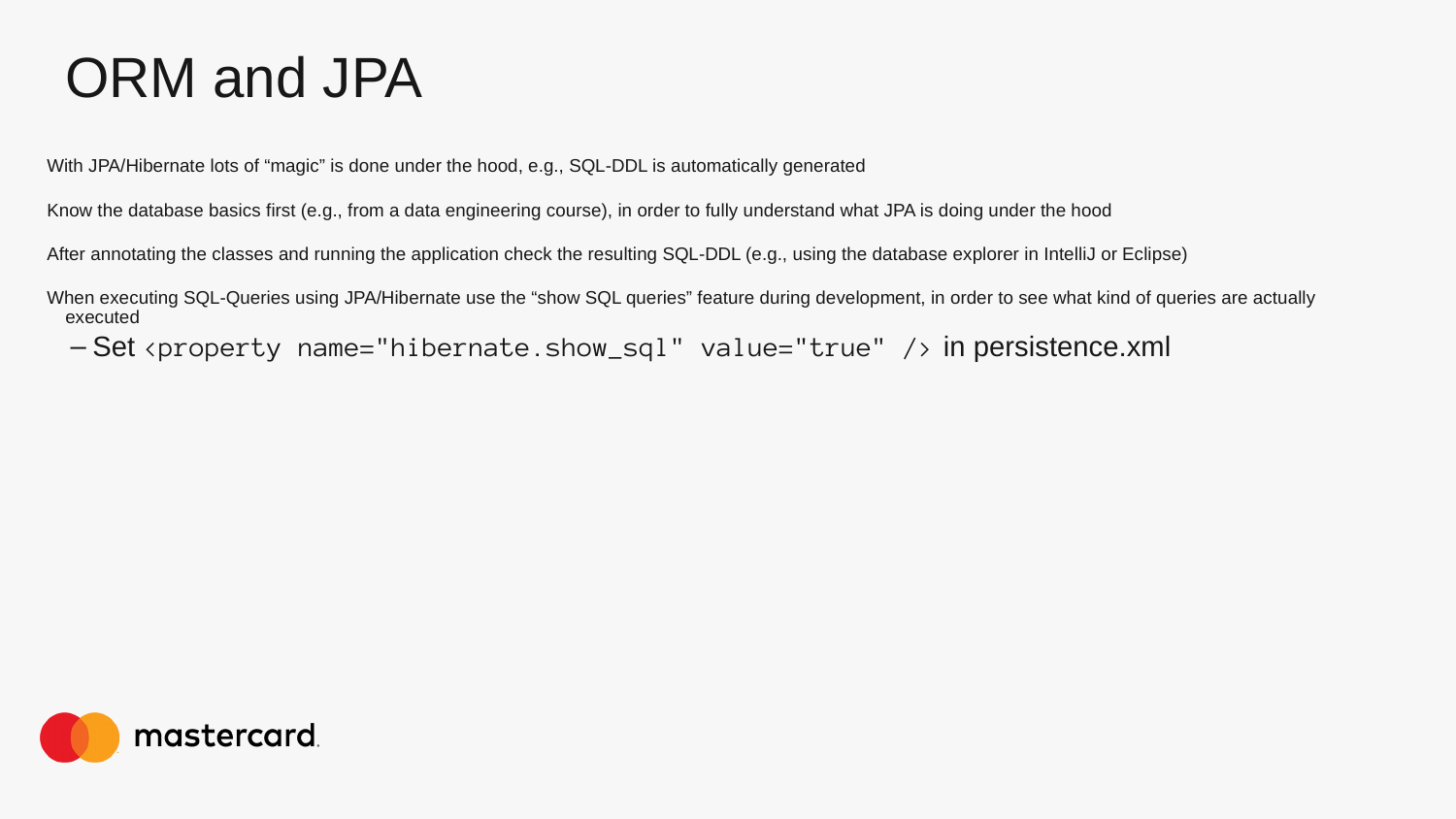

# ORM and JPA
With JPA/Hibernate lots of “magic” is done under the hood, e.g., SQL-DDL is automatically generated
Know the database basics first (e.g., from a data engineering course), in order to fully understand what JPA is doing under the hood
After annotating the classes and running the application check the resulting SQL-DDL (e.g., using the database explorer in IntelliJ or Eclipse)
When executing SQL-Queries using JPA/Hibernate use the “show SQL queries” feature during development, in order to see what kind of queries are actually executed
Set <property name="hibernate.show_sql" value="true" /> in persistence.xml